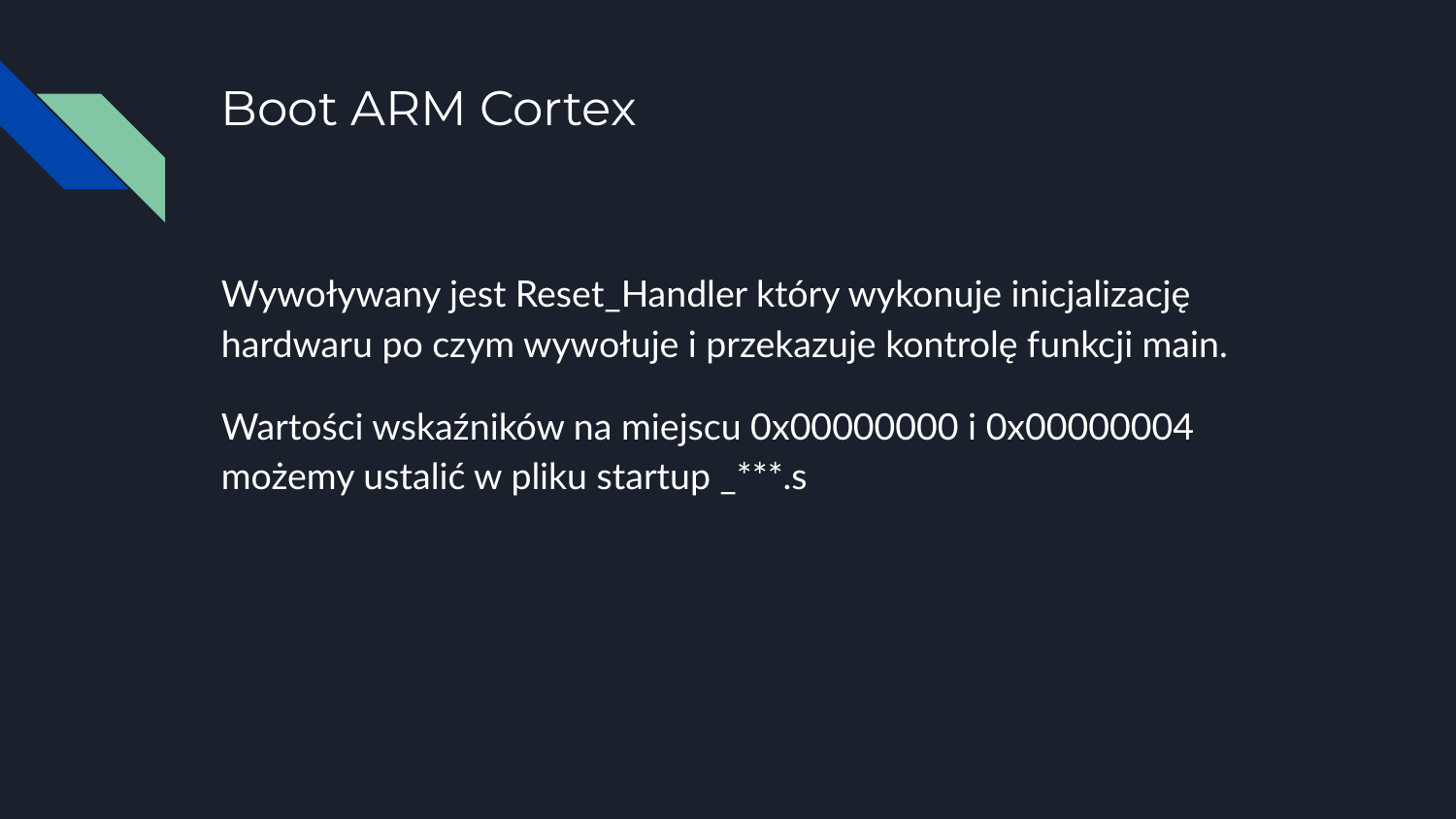

# Boot ARM Cortex
Wywoływany jest Reset_Handler który wykonuje inicjalizację hardwaru po czym wywołuje i przekazuje kontrolę funkcji main.
Wartości wskaźników na miejscu 0x00000000 i 0x00000004 możemy ustalić w pliku startup _***.s